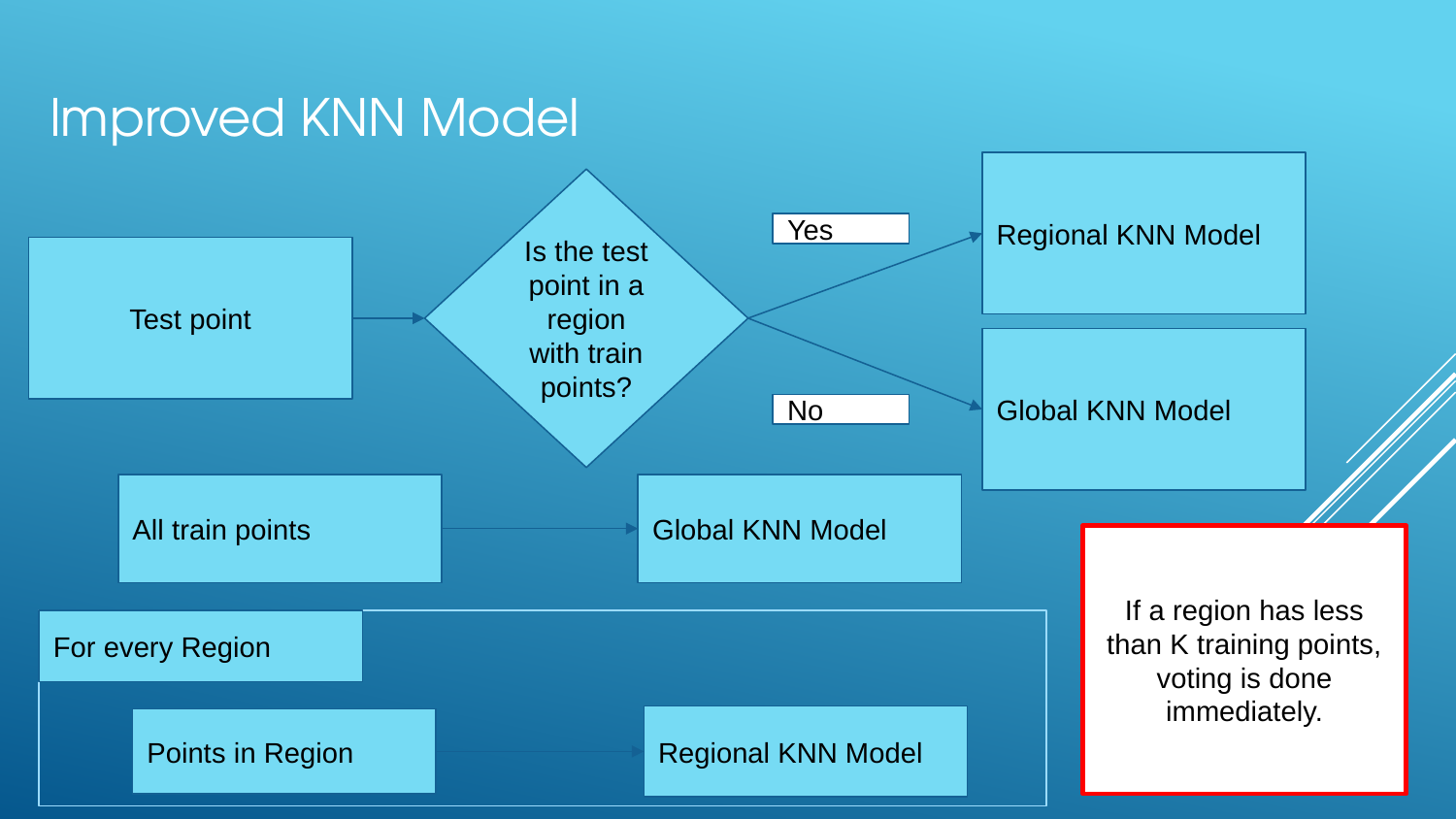

# Improved KNN Model
Regional KNN Model
Is the test point in a region with train points?
Yes
Test point
Global KNN Model
No
All train points
Global KNN Model
If a region has less than K training points, voting is done immediately.

For every Region
Regional KNN Model
Points in Region